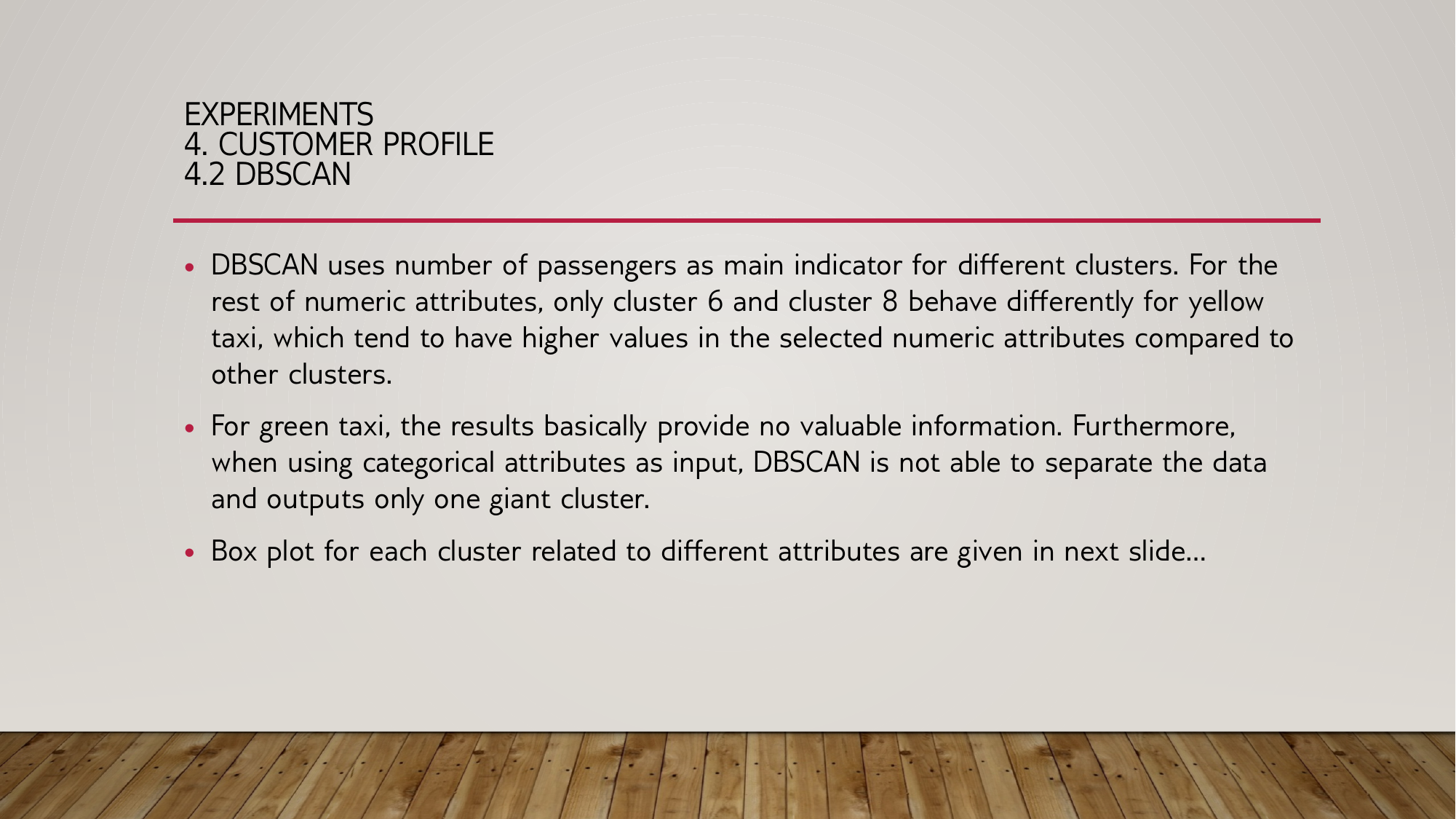

# Experiments 4. Customer Profile 4.2 DBSCAN
DBSCAN uses number of passengers as main indicator for different clusters. For the rest of numeric attributes, only cluster 6 and cluster 8 behave differently for yellow taxi, which tend to have higher values in the selected numeric attributes compared to other clusters.
For green taxi, the results basically provide no valuable information. Furthermore, when using categorical attributes as input, DBSCAN is not able to separate the data and outputs only one giant cluster.
Box plot for each cluster related to different attributes are given in next slide…